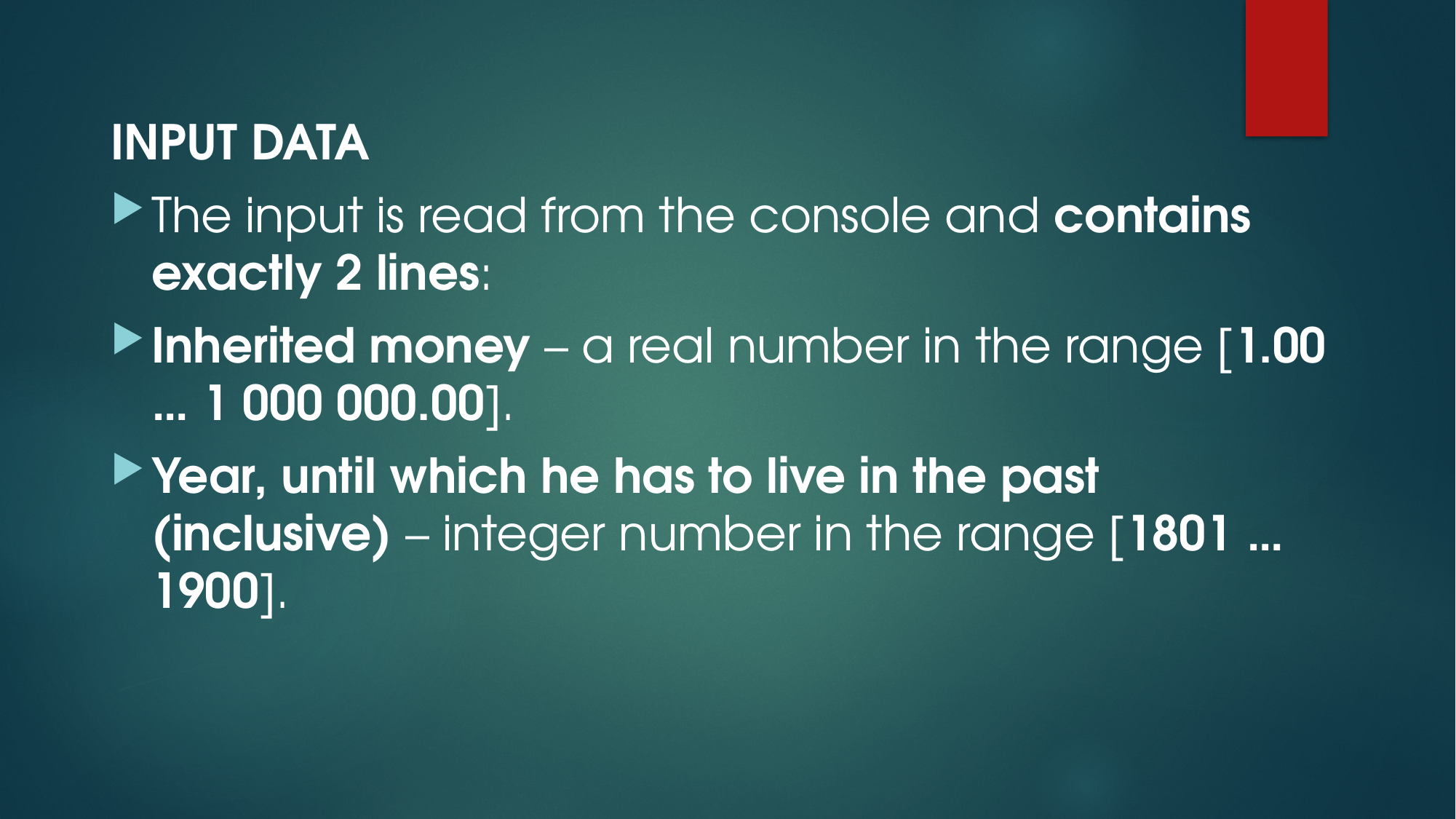

INPUT DATA
The input is read from the console and contains exactly 2 lines:
Inherited money – a real number in the range [1.00 … 1 000 000.00].
Year, until which he has to live in the past (inclusive) – integer number in the range [1801 … 1900].